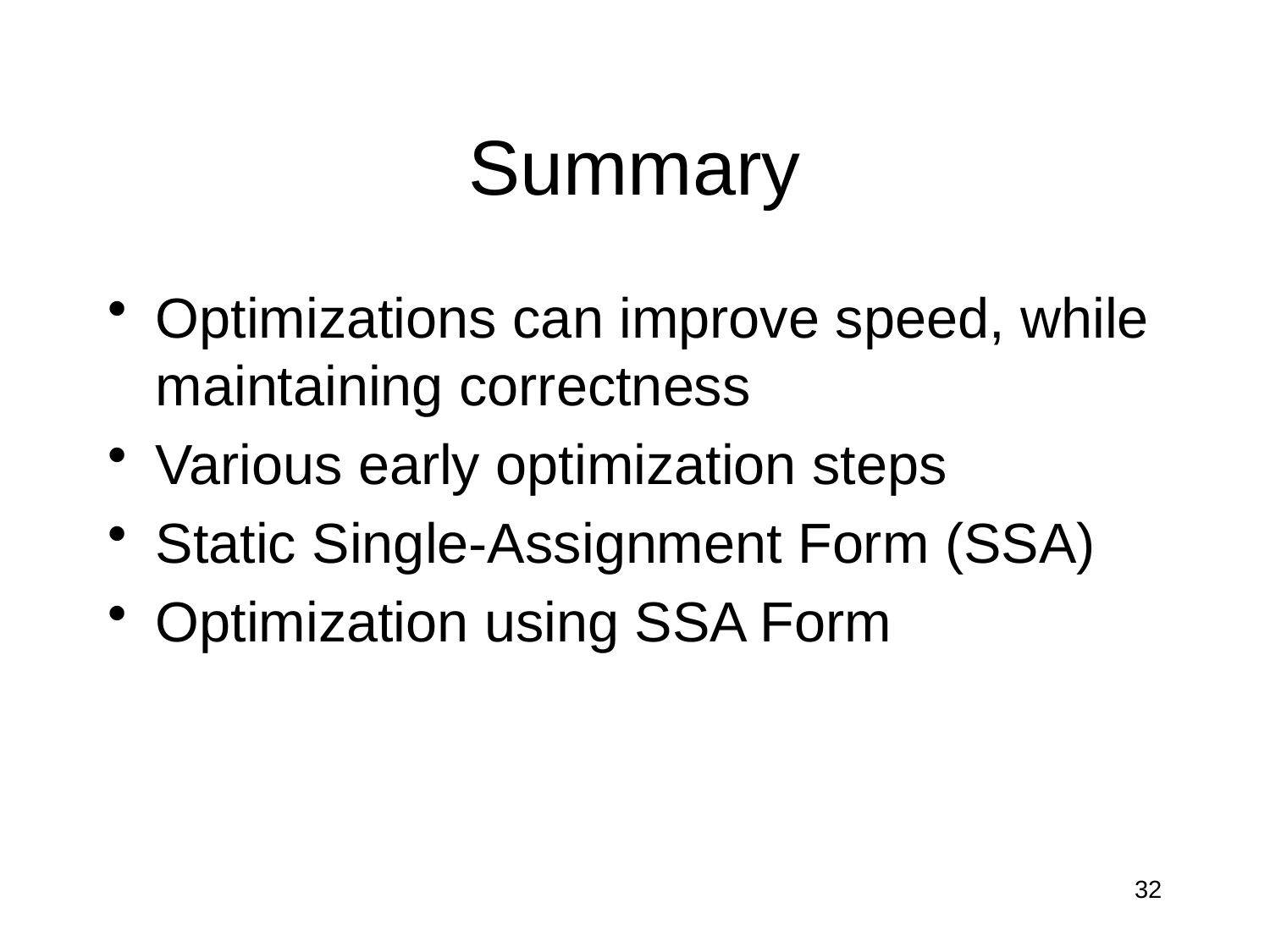

# Summary
Optimizations can improve speed, while maintaining correctness
Various early optimization steps
Static Single-Assignment Form (SSA)
Optimization using SSA Form
32